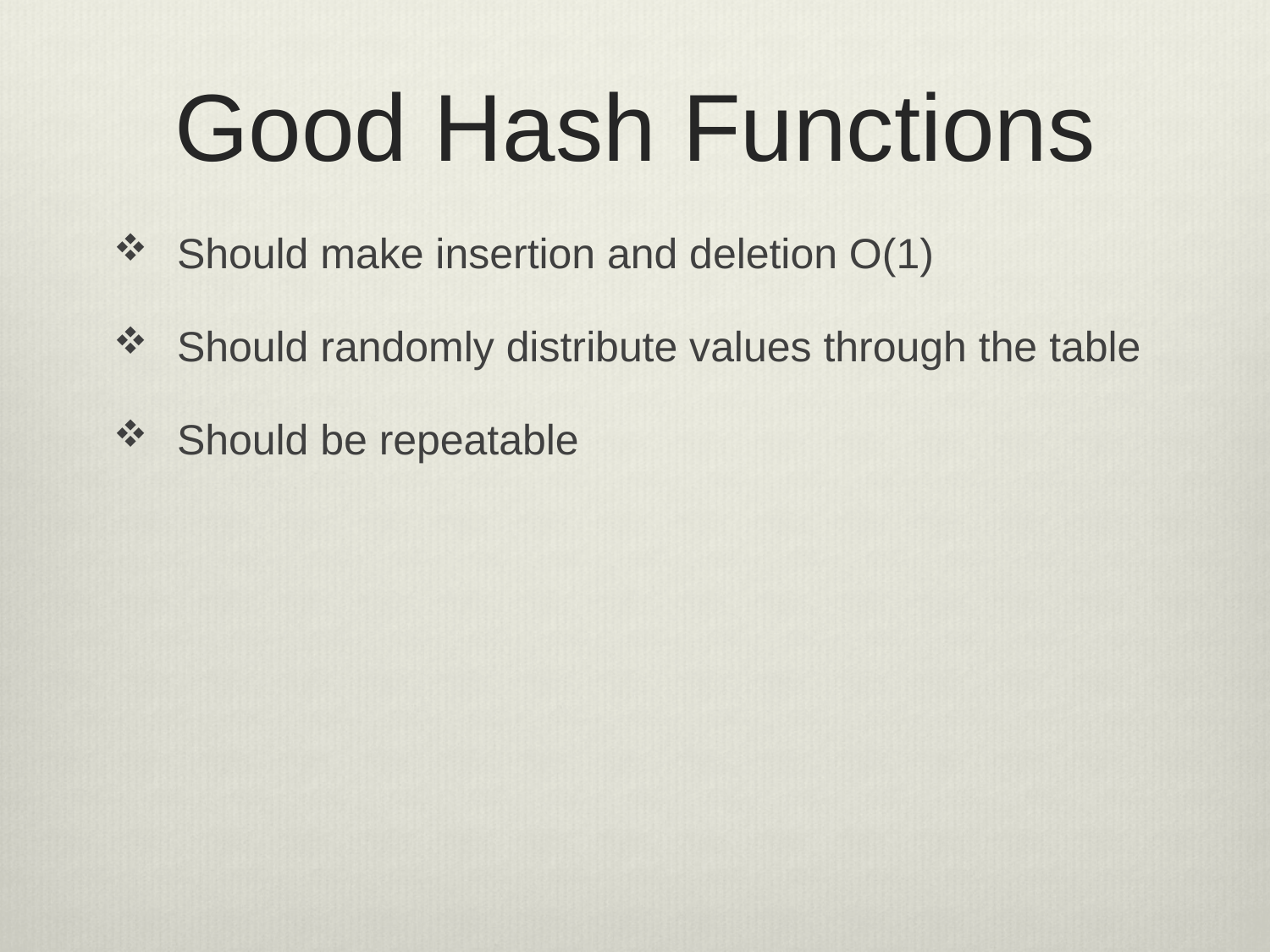

# Good Hash Functions
Should make insertion and deletion O(1)
Should randomly distribute values through the table
Should be repeatable